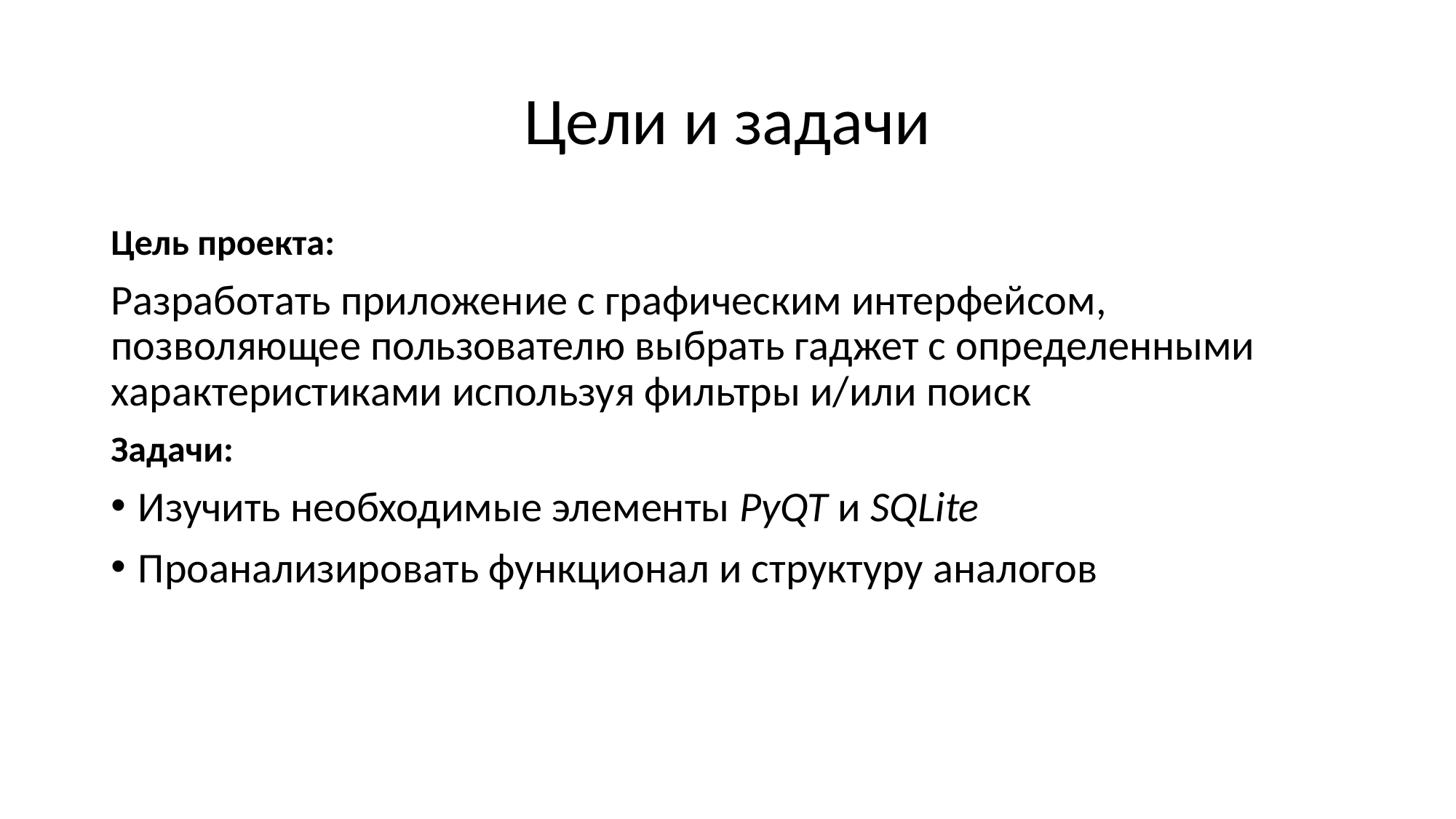

# Цели и задачи
Цель проекта:
Разработать приложение с графическим интерфейсом, позволяющее пользователю выбрать гаджет с определенными характеристиками используя фильтры и/или поиск
Задачи:
Изучить необходимые элементы PyQT и SQLite
Проанализировать функционал и структуру аналогов